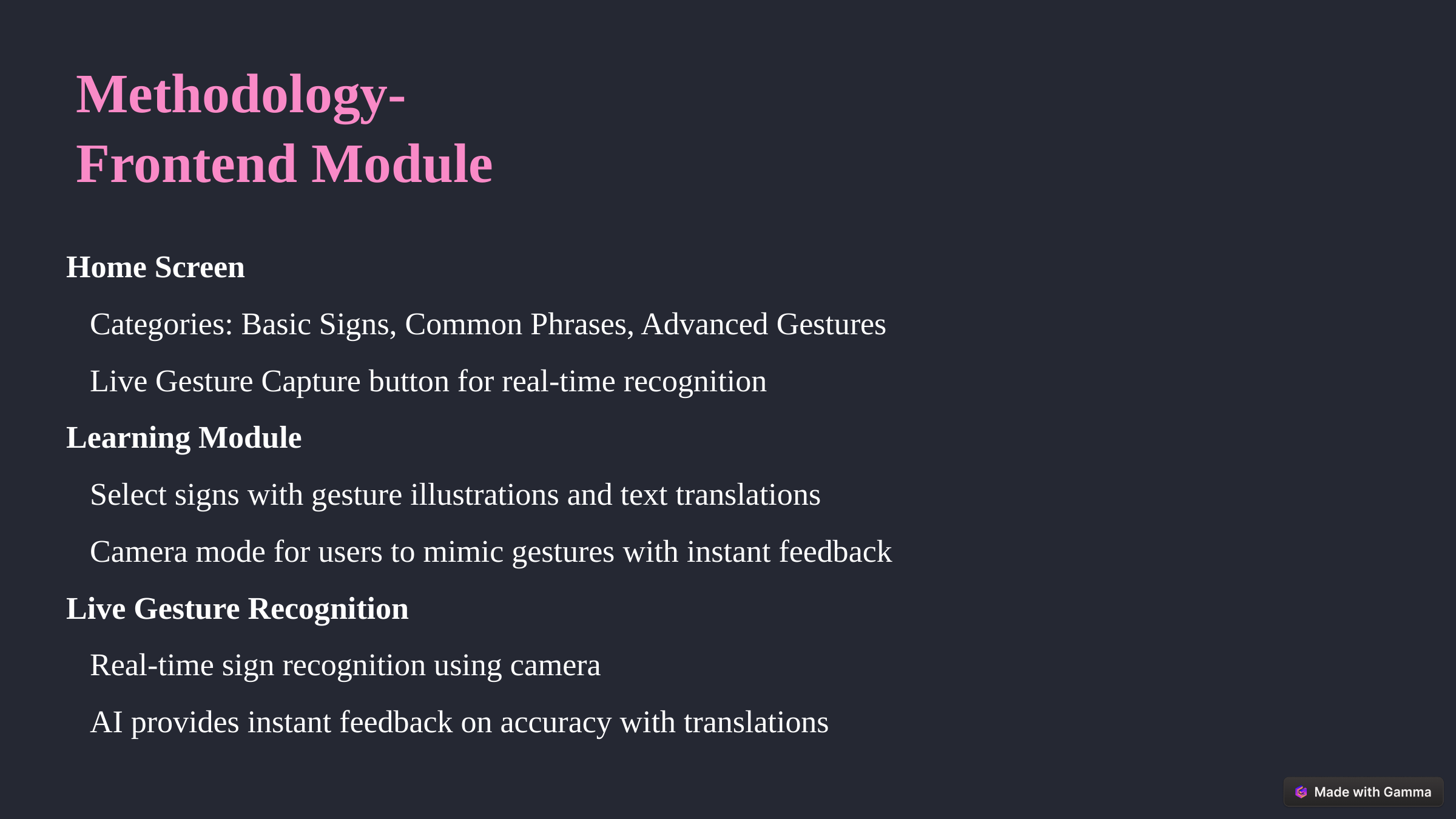

Methodology-
Frontend Module
Home Screen
   Categories: Basic Signs, Common Phrases, Advanced Gestures
   Live Gesture Capture button for real-time recognition
Learning Module
   Select signs with gesture illustrations and text translations
   Camera mode for users to mimic gestures with instant feedback
Live Gesture Recognition
   Real-time sign recognition using camera
   AI provides instant feedback on accuracy with translations